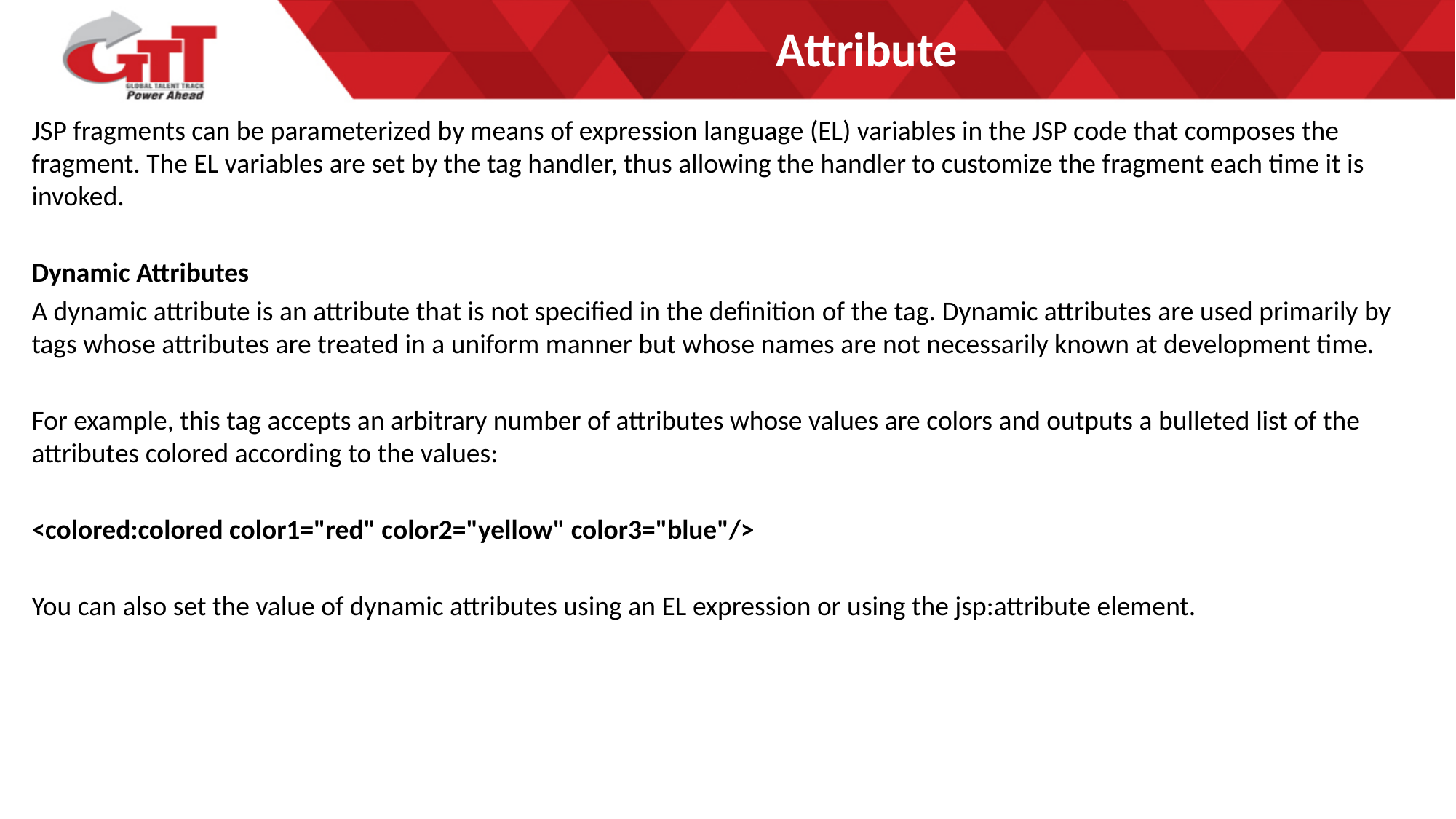

# Attribute
JSP fragments can be parameterized by means of expression language (EL) variables in the JSP code that composes the fragment. The EL variables are set by the tag handler, thus allowing the handler to customize the fragment each time it is invoked.

Dynamic Attributes
A dynamic attribute is an attribute that is not specified in the definition of the tag. Dynamic attributes are used primarily by tags whose attributes are treated in a uniform manner but whose names are not necessarily known at development time.

For example, this tag accepts an arbitrary number of attributes whose values are colors and outputs a bulleted list of the attributes colored according to the values:

<colored:colored color1="red" color2="yellow" color3="blue"/>

You can also set the value of dynamic attributes using an EL expression or using the jsp:attribute element.